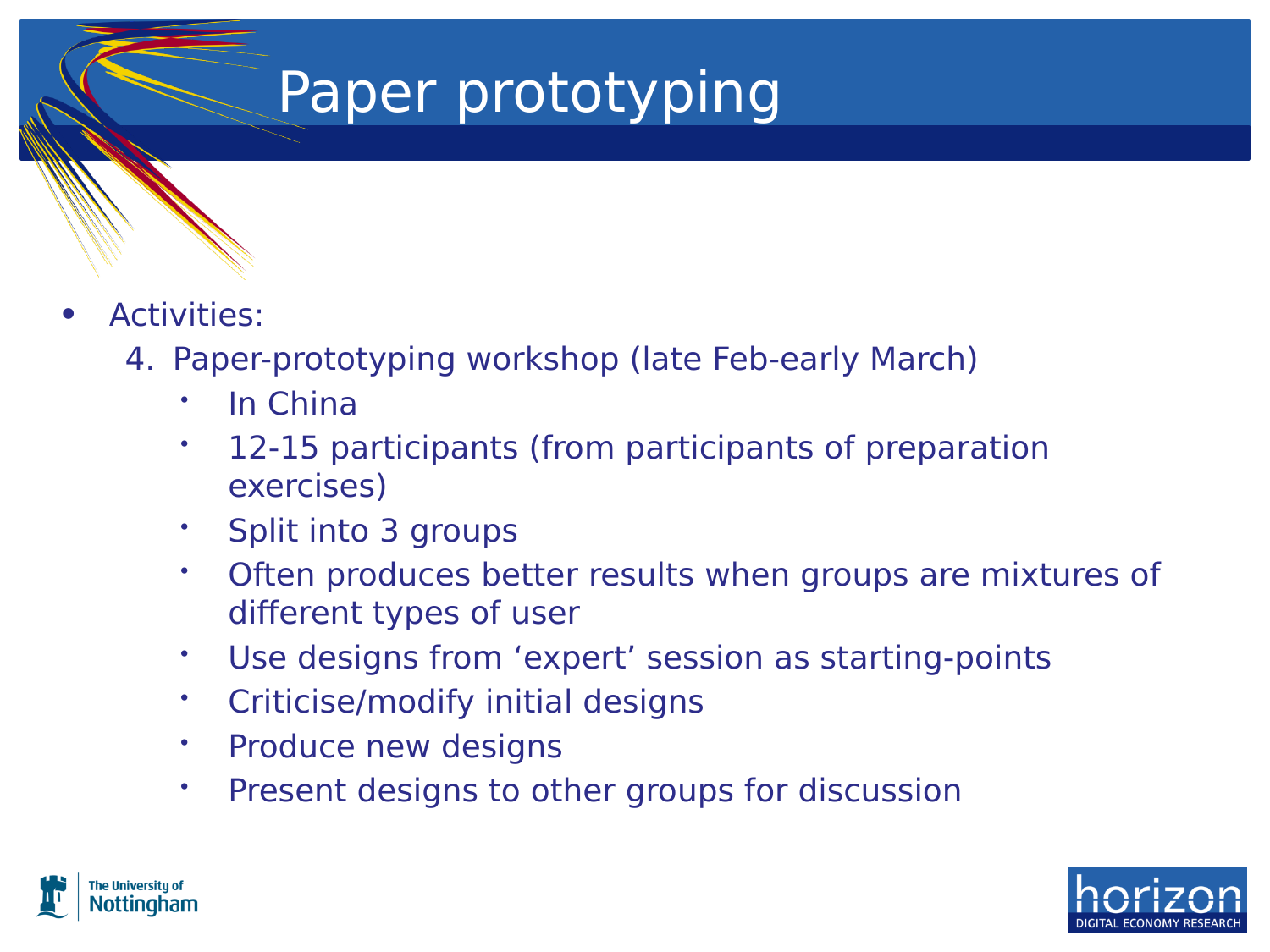

# Paper prototyping
Activities:
Paper-prototyping workshop (late Feb-early March)
In China
12-15 participants (from participants of preparation exercises)
Split into 3 groups
Often produces better results when groups are mixtures of different types of user
Use designs from ‘expert’ session as starting-points
Criticise/modify initial designs
Produce new designs
Present designs to other groups for discussion